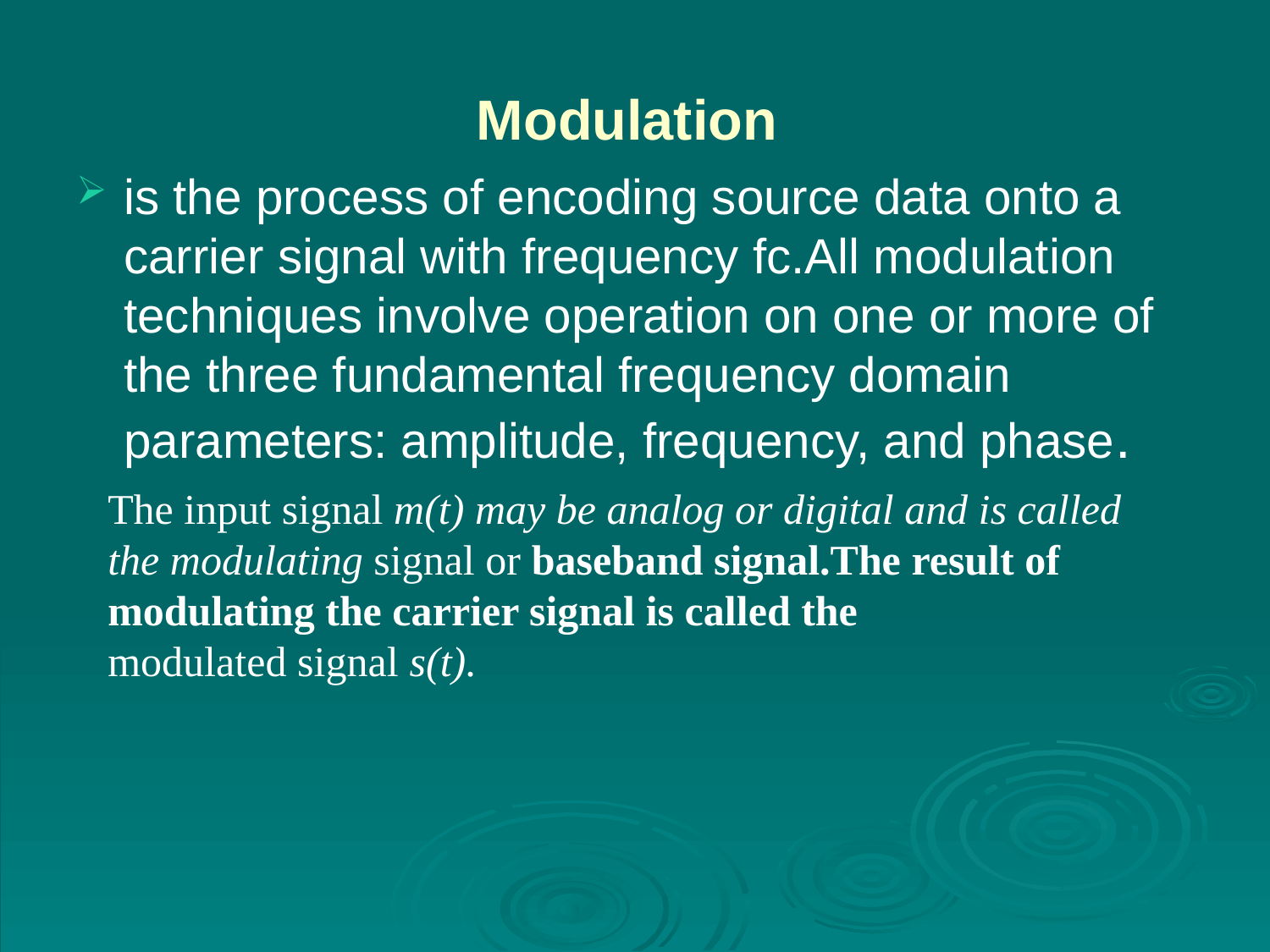

# Modulation
is the process of encoding source data onto a carrier signal with frequency fc.All modulation techniques involve operation on one or more of the three fundamental frequency domain parameters: amplitude, frequency, and phase.

The input signal m(t) may be analog or digital and is called the modulating signal or baseband signal.The result of modulating the carrier signal is called the
modulated signal s(t).